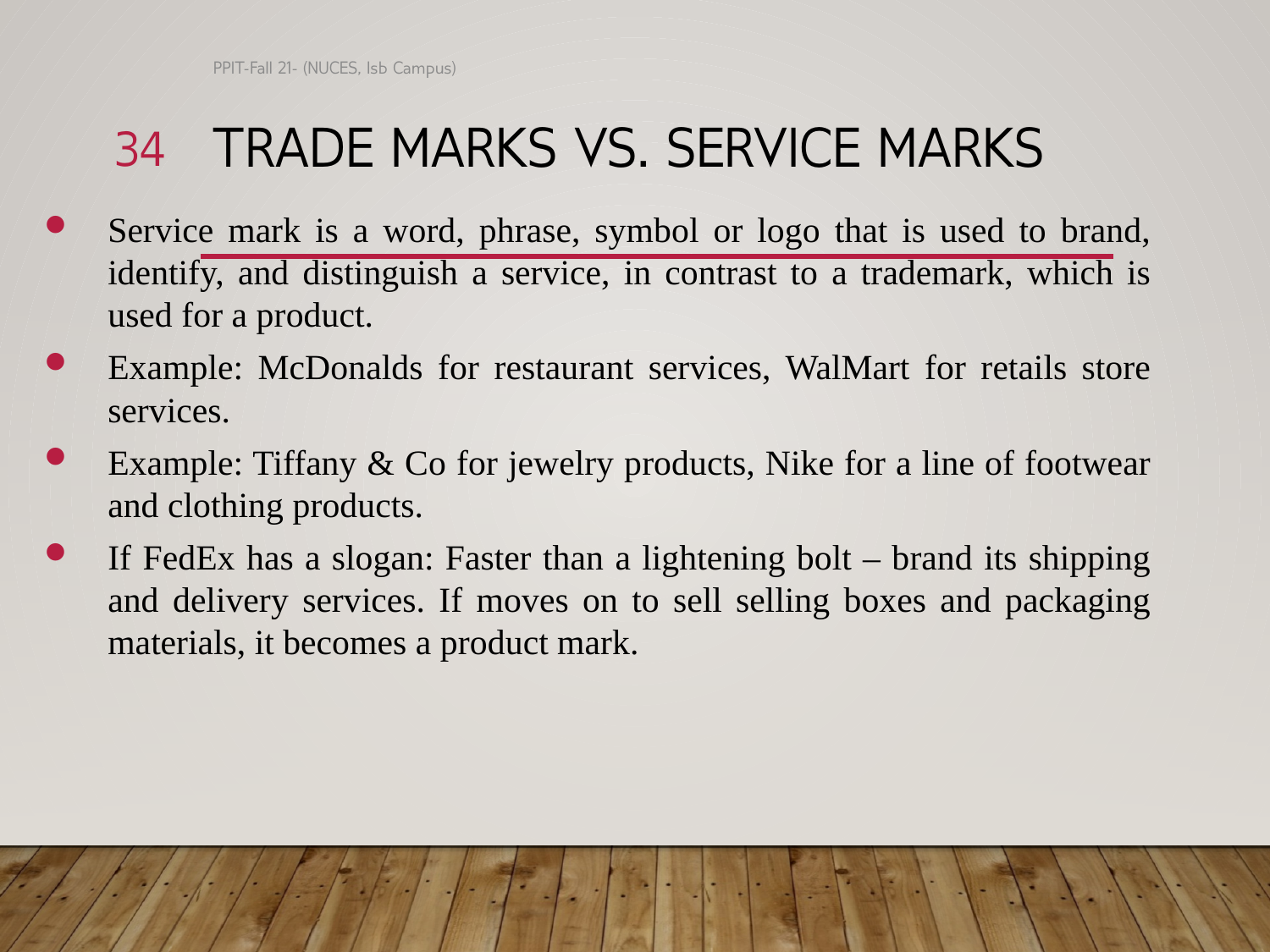

PPIT-Fall 21- (NUCES, Isb Campus)
34
# Trade Marks vs. Service Marks
Service mark is a word, phrase, symbol or logo that is used to brand, identify, and distinguish a service, in contrast to a trademark, which is used for a product.
Example: McDonalds for restaurant services, WalMart for retails store services.
Example: Tiffany & Co for jewelry products, Nike for a line of footwear and clothing products.
If FedEx has a slogan: Faster than a lightening bolt – brand its shipping and delivery services. If moves on to sell selling boxes and packaging materials, it becomes a product mark.